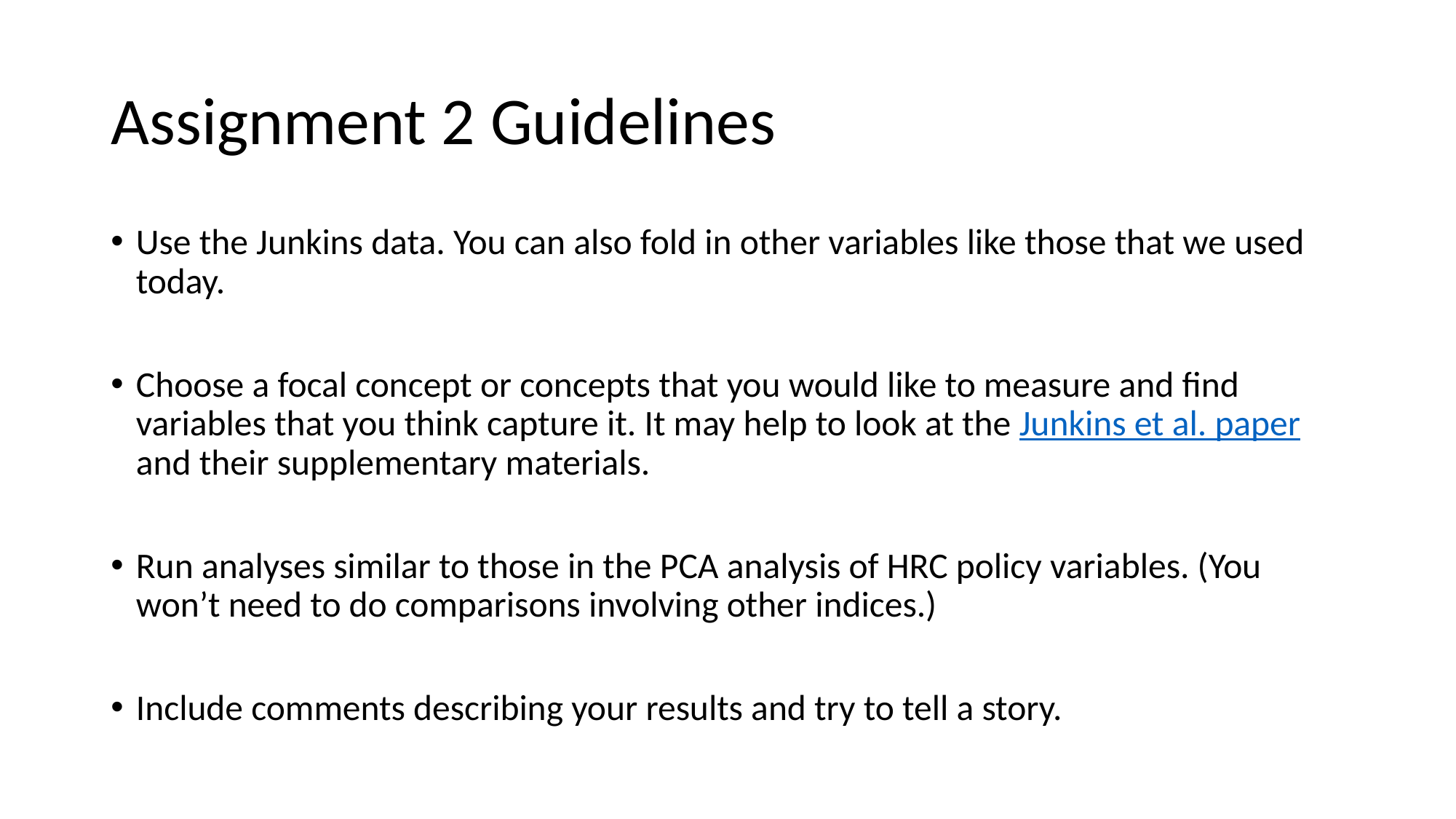

# Assignment 2 Guidelines
Use the Junkins data. You can also fold in other variables like those that we used today.

Choose a focal concept or concepts that you would like to measure and find variables that you think capture it. It may help to look at the Junkins et al. paper and their supplementary materials.

Run analyses similar to those in the PCA analysis of HRC policy variables. (You won’t need to do comparisons involving other indices.)

Include comments describing your results and try to tell a story.